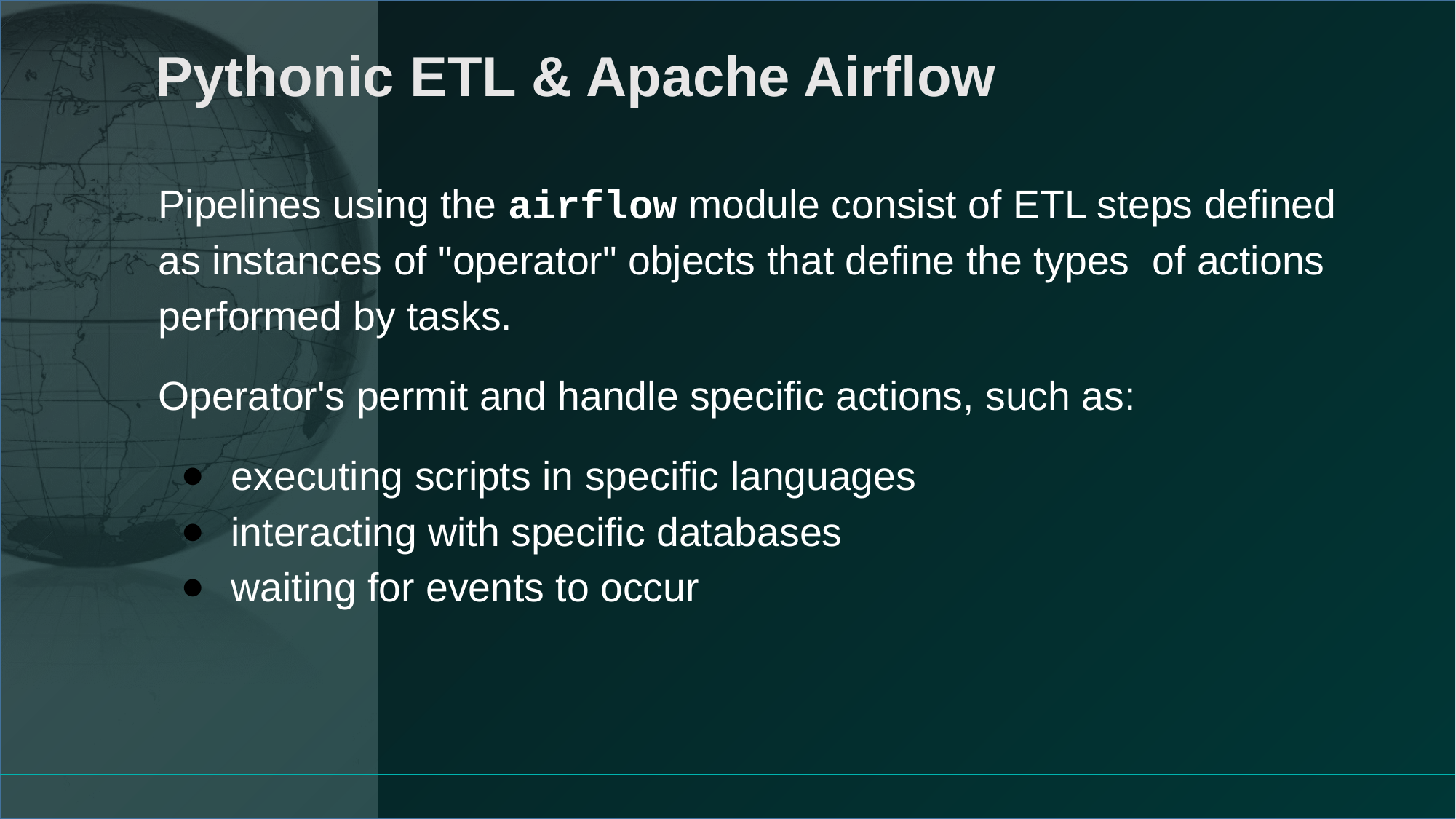

# Pythonic ETL & Apache Airflow
Pipelines using the airflow module consist of ETL steps defined as instances of "operator" objects that define the types  of actions performed by tasks.
Operator's permit and handle specific actions, such as:
executing scripts in specific languages
interacting with specific databases
waiting for events to occur